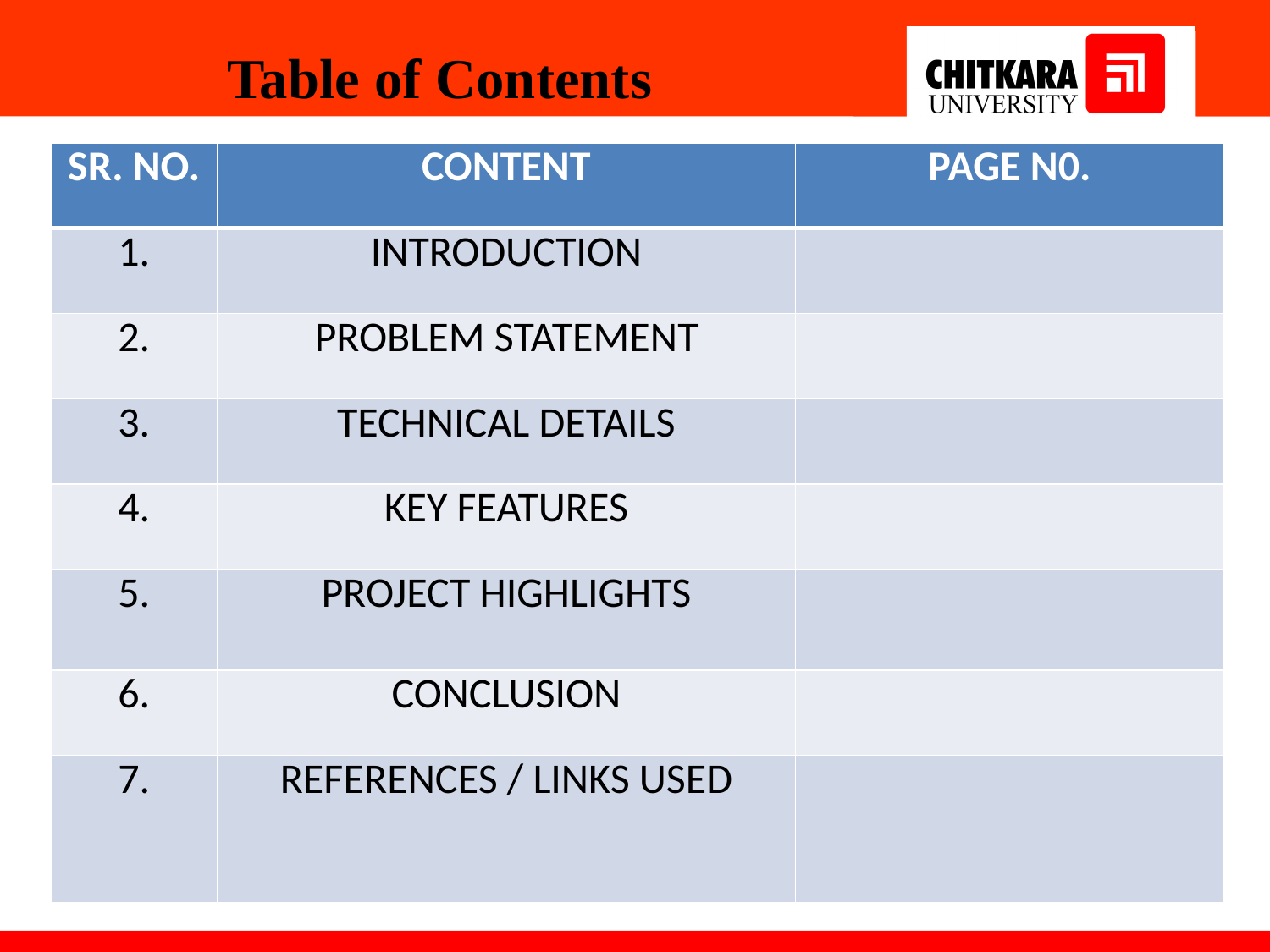

Table of Contents
| SR. NO. | CONTENT | PAGE N0. |
| --- | --- | --- |
| 1. | INTRODUCTION |  |
| 2. | PROBLEM STATEMENT |  |
| 3. | TECHNICAL DETAILS |  |
| 4. | KEY FEATURES |  |
| 5. | PROJECT HIGHLIGHTS |  |
| 6. | CONCLUSION |  |
| 7. | REFERENCES / LINKS USED |  |